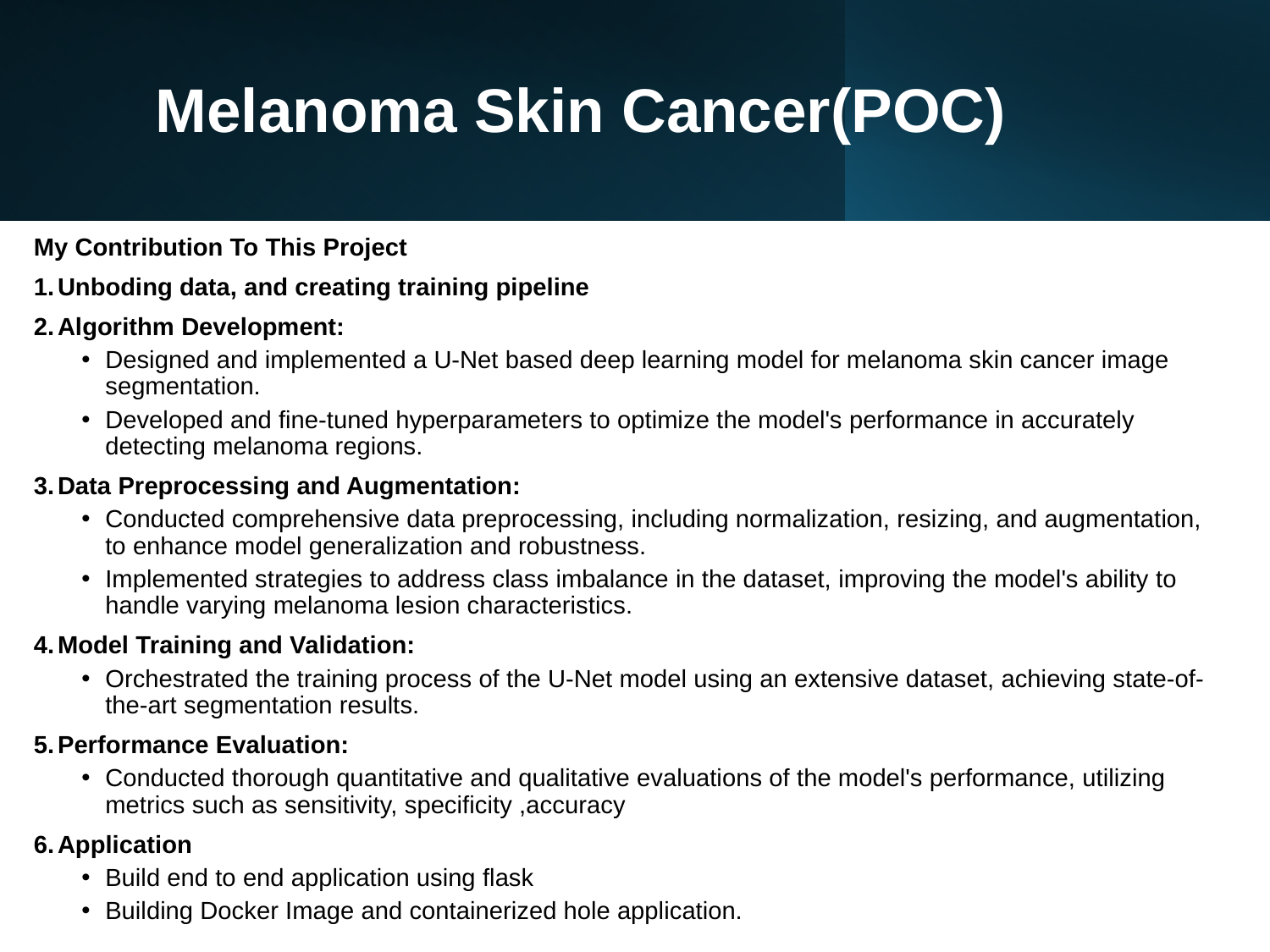

# Melanoma Skin Cancer(POC)

My Contribution To This Project
Unboding data, and creating training pipeline
Algorithm Development:
Designed and implemented a U-Net based deep learning model for melanoma skin cancer image segmentation.
Developed and fine-tuned hyperparameters to optimize the model's performance in accurately detecting melanoma regions.
Data Preprocessing and Augmentation:
Conducted comprehensive data preprocessing, including normalization, resizing, and augmentation, to enhance model generalization and robustness.
Implemented strategies to address class imbalance in the dataset, improving the model's ability to handle varying melanoma lesion characteristics.
Model Training and Validation:
Orchestrated the training process of the U-Net model using an extensive dataset, achieving state-of-the-art segmentation results.
Performance Evaluation:
Conducted thorough quantitative and qualitative evaluations of the model's performance, utilizing metrics such as sensitivity, specificity ,accuracy
Application
Build end to end application using flask
Building Docker Image and containerized hole application.